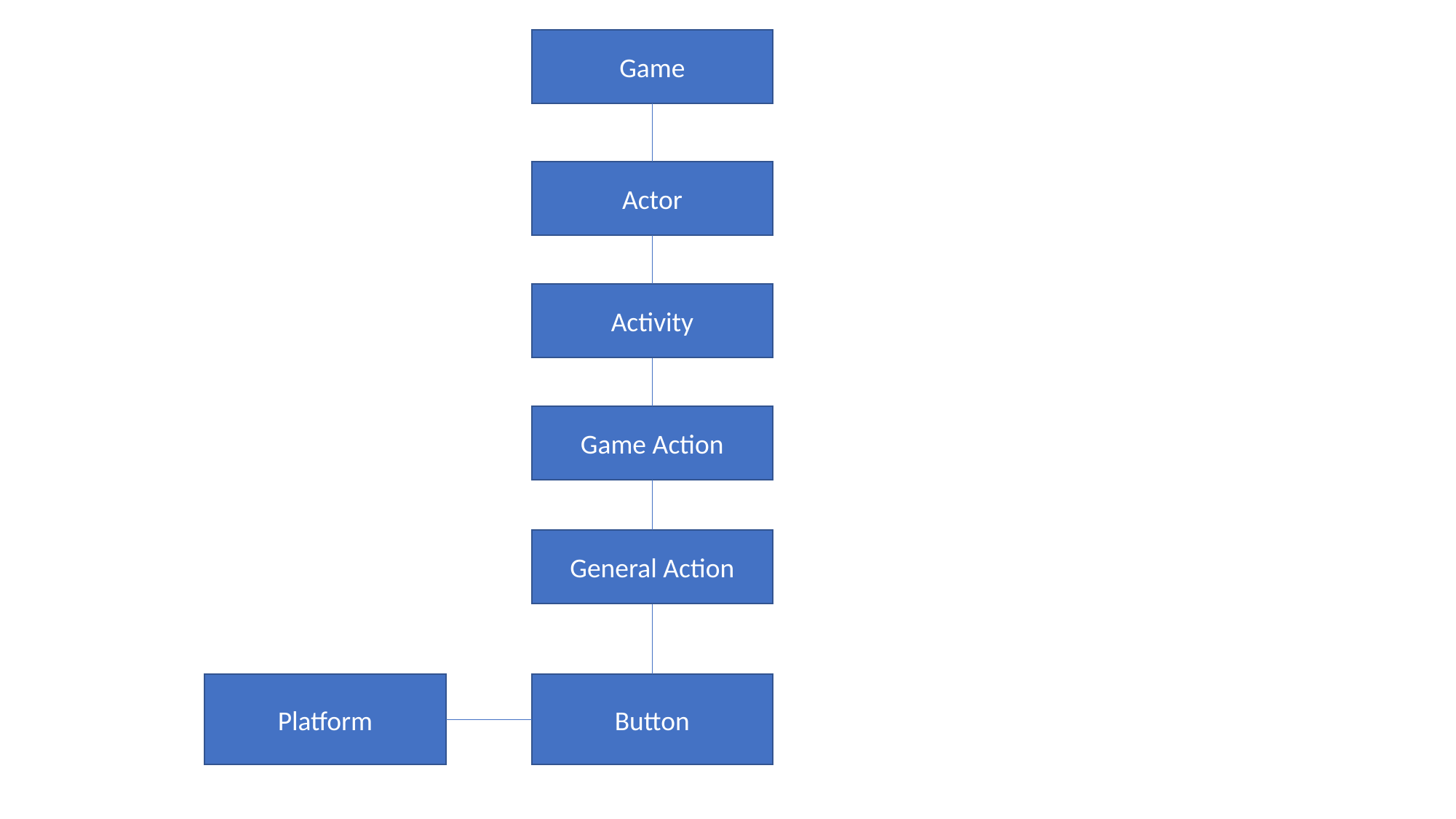

Game
Actor
Activity
Game Action
General Action
Platform
Button